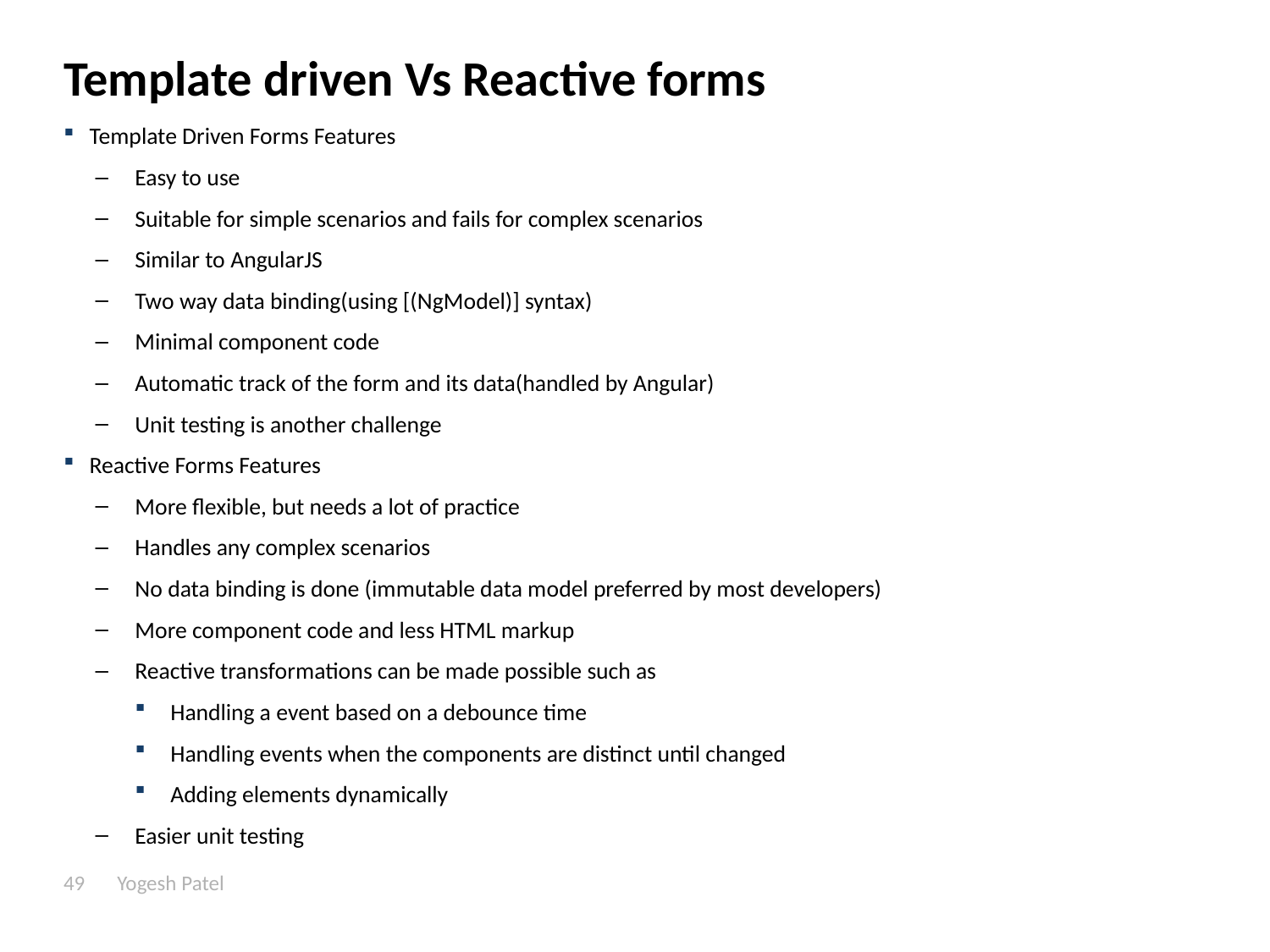

# Template driven Vs Reactive forms
Template Driven Forms Features
Easy to use
Suitable for simple scenarios and fails for complex scenarios
Similar to AngularJS
Two way data binding(using [(NgModel)] syntax)
Minimal component code
Automatic track of the form and its data(handled by Angular)
Unit testing is another challenge
Reactive Forms Features
More flexible, but needs a lot of practice
Handles any complex scenarios
No data binding is done (immutable data model preferred by most developers)
More component code and less HTML markup
Reactive transformations can be made possible such as
Handling a event based on a debounce time
Handling events when the components are distinct until changed
Adding elements dynamically
Easier unit testing
49
Yogesh Patel